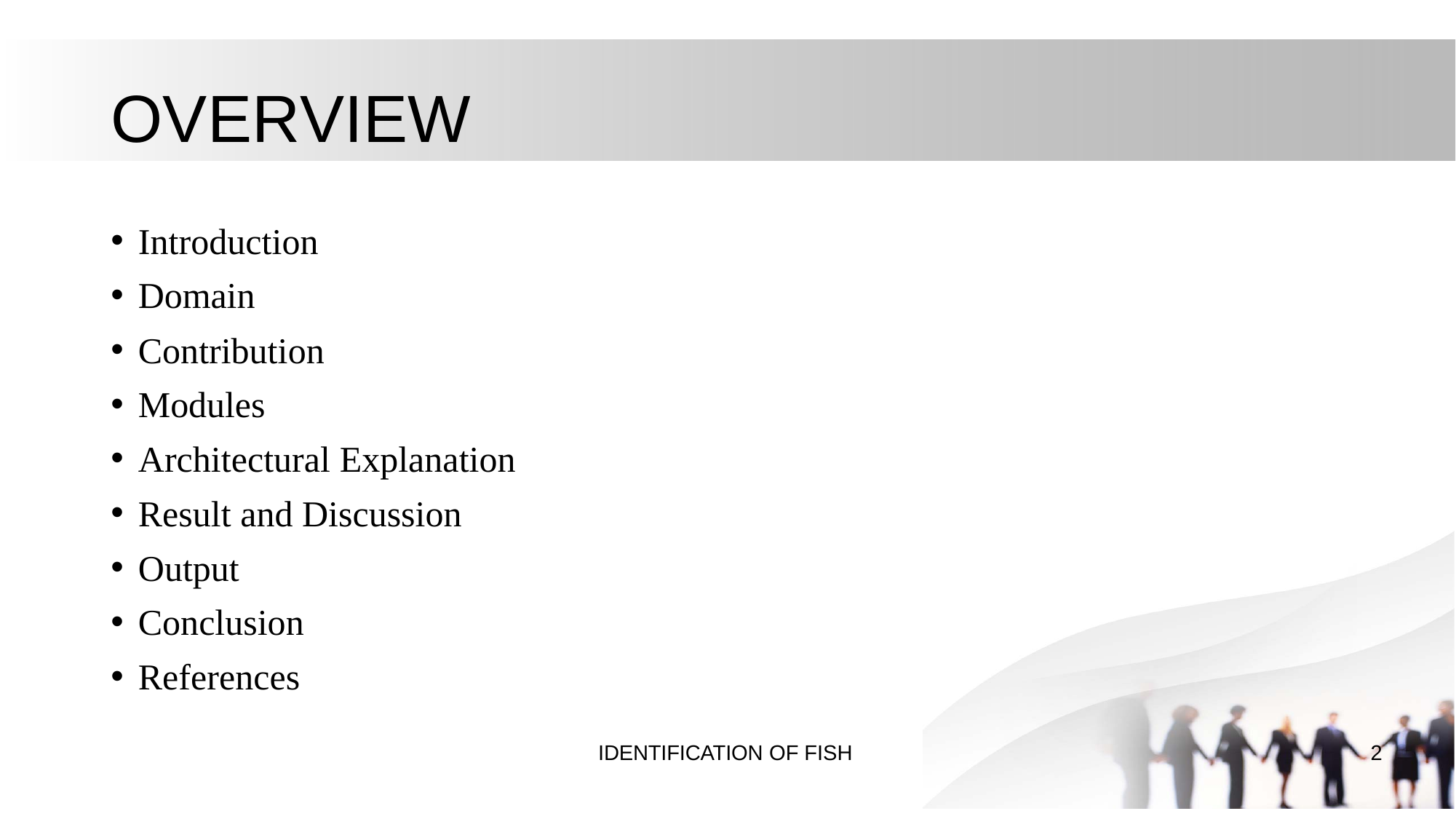

# OVERVIEW
Introduction
Domain
Contribution
Modules
Architectural Explanation
Result and Discussion
Output
Conclusion
References
IDENTIFICATION OF FISH
2